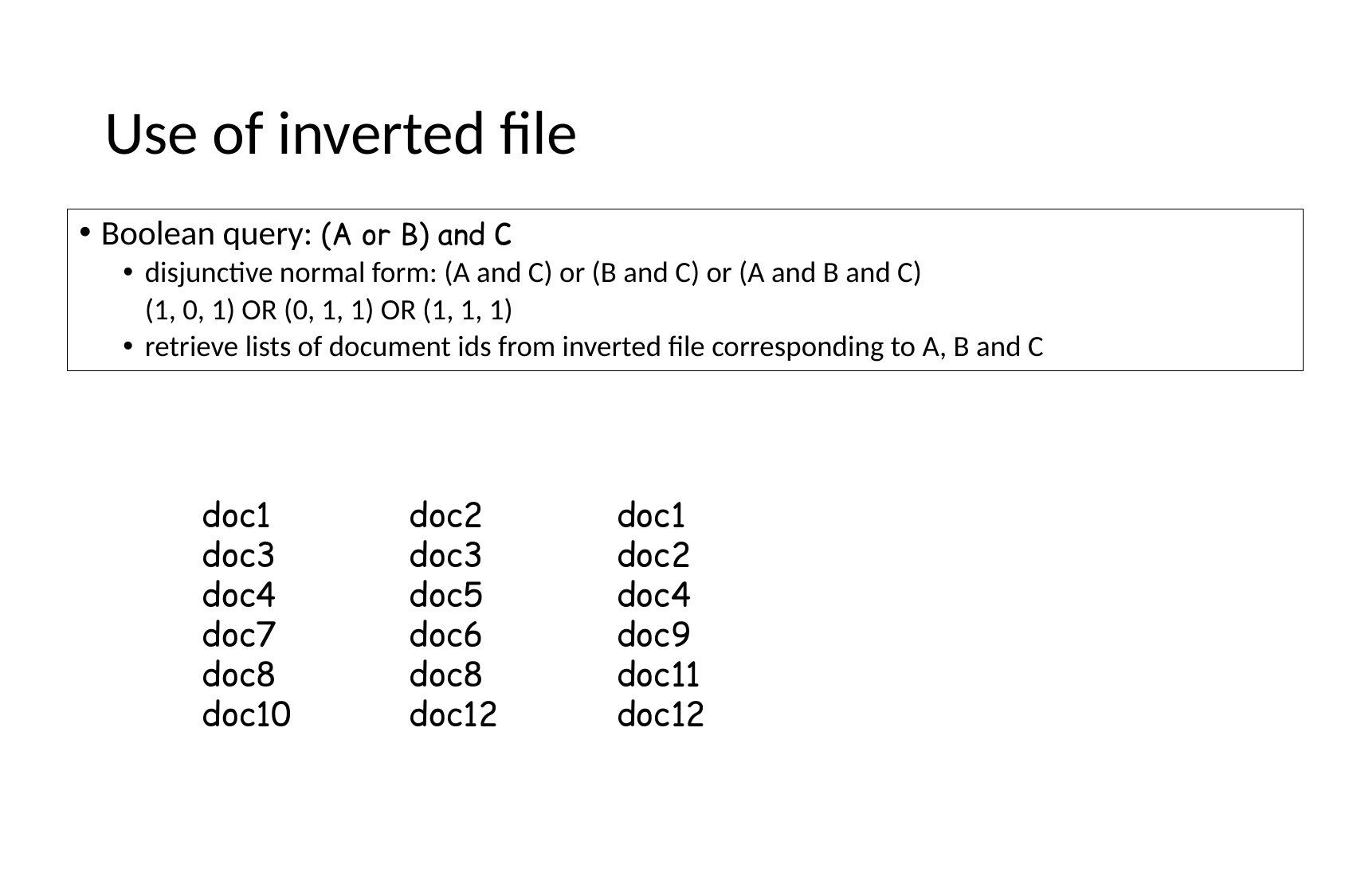

# Use of inverted file
Boolean query: (A or B) and C
disjunctive normal form: (A and C) or (B and C) or (A and B and C)
	(1, 0, 1) OR (0, 1, 1) OR (1, 1, 1)
retrieve lists of document ids from inverted file corresponding to A, B and C
doc1
doc3
doc4
doc7
doc8
doc10
doc2
doc3
doc5
doc6
doc8
doc12
doc1
doc2
doc4
doc9
doc11
doc12